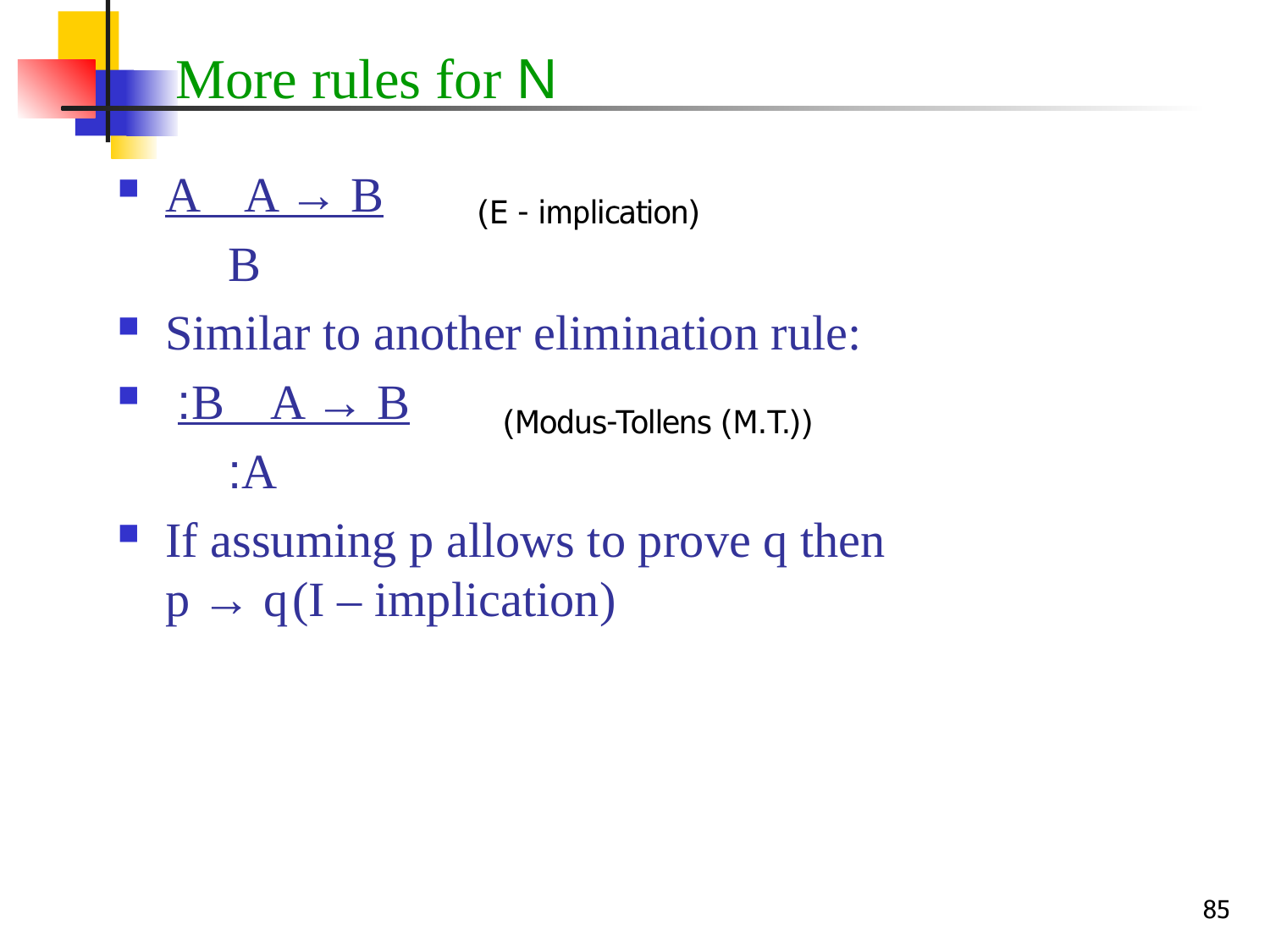

# More rules for N
A    A → B
         B
Similar to another elimination rule:
 :B    A → B
         :A
If assuming p allows to prove q then
p → q	(I – implication)
(E - implication)
(Modus-Tollens (M.T.))
85